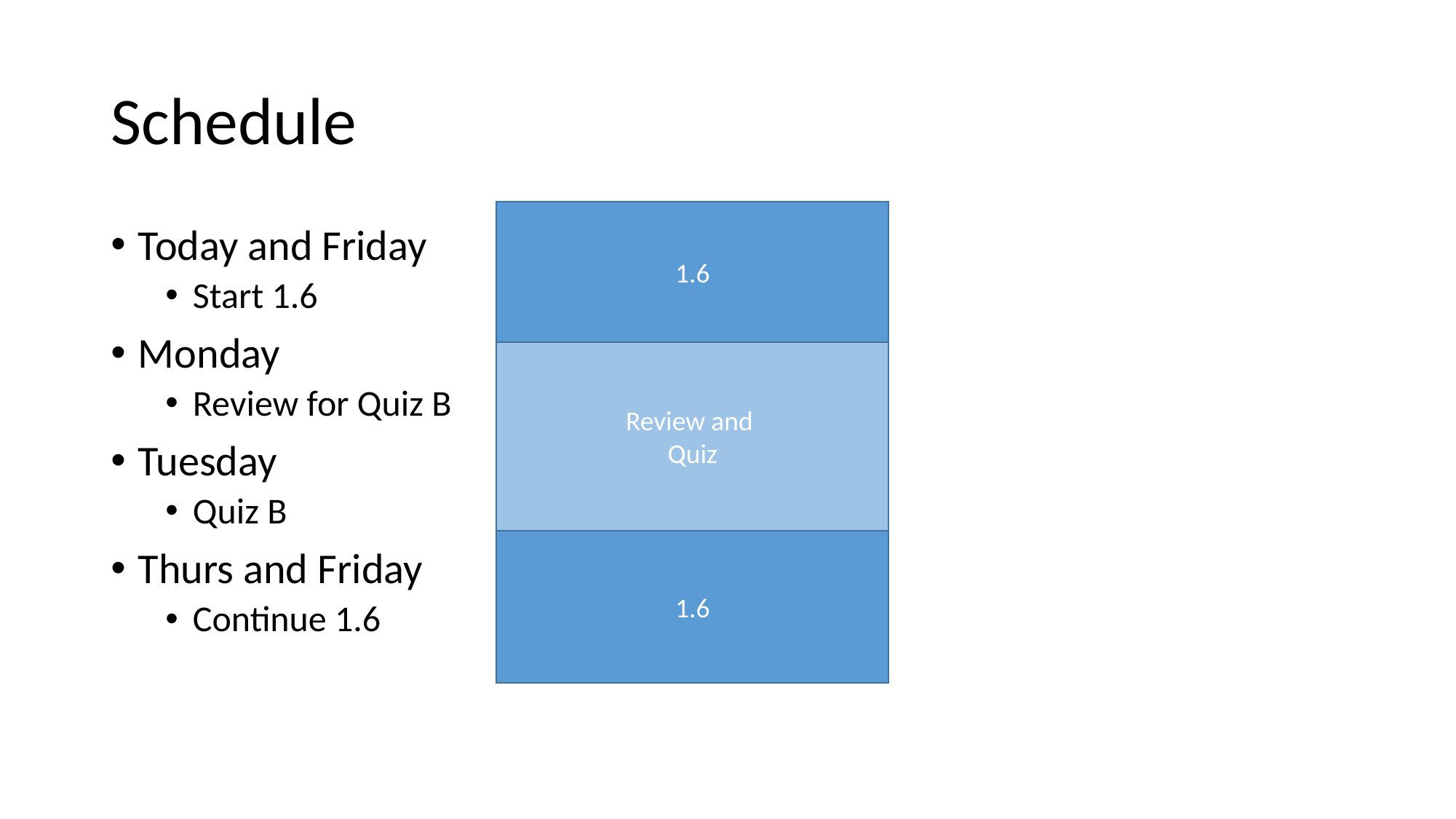

# Schedule
1.6
Today and Friday
Start 1.6
Monday
Review for Quiz B
Tuesday
Quiz B
Thurs and Friday
Continue 1.6
Review and
Quiz
1.6